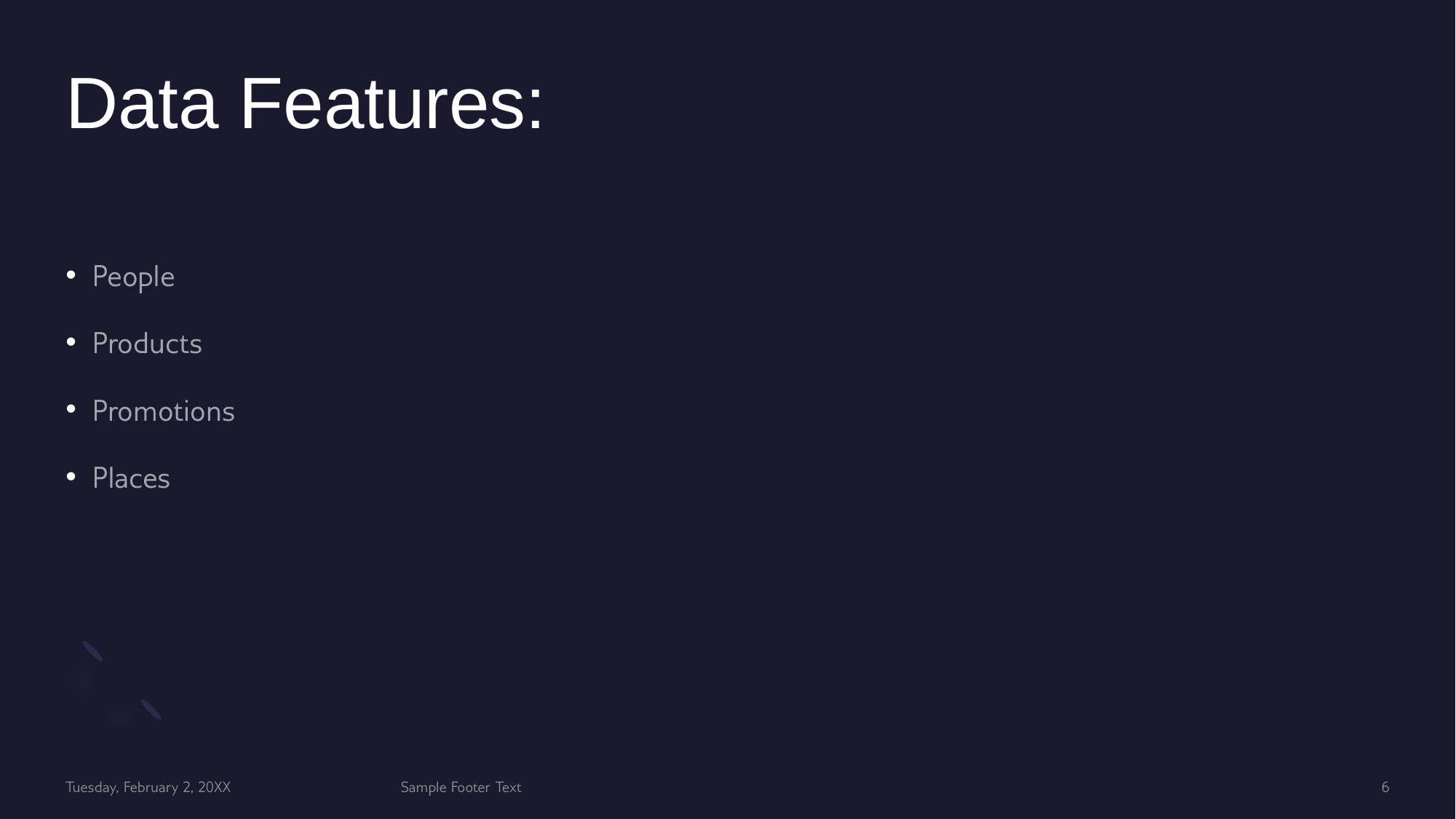

# Data Features:
People
Products
Promotions
Places

Tuesday, February 2, 20XX
Sample Footer Text
6